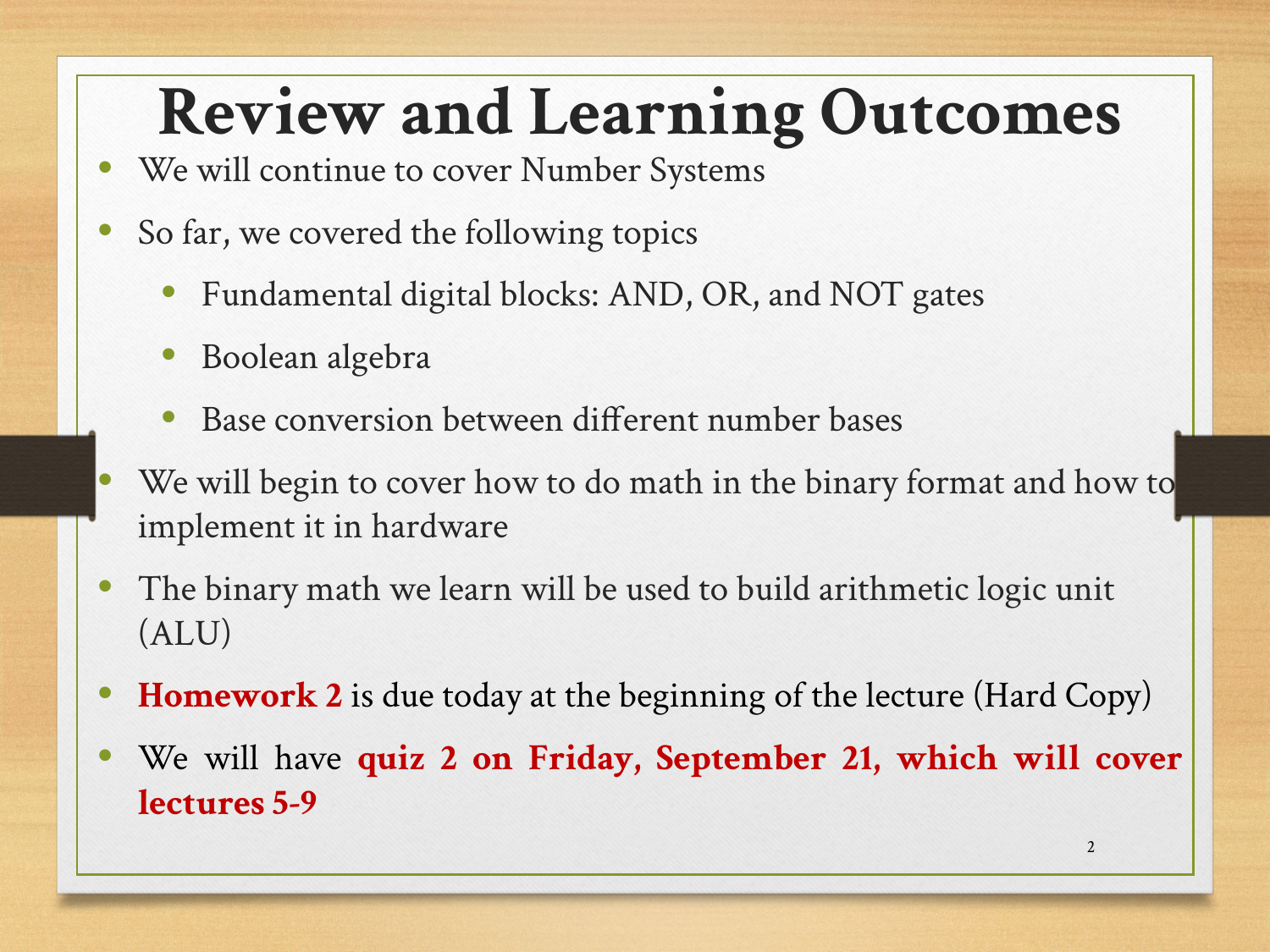

Review and Learning Outcomes
We will continue to cover Number Systems
So far, we covered the following topics
Fundamental digital blocks: AND, OR, and NOT gates
Boolean algebra
Base conversion between different number bases
We will begin to cover how to do math in the binary format and how to implement it in hardware
The binary math we learn will be used to build arithmetic logic unit (ALU)
Homework 2 is due today at the beginning of the lecture (Hard Copy)
We will have quiz 2 on Friday, September 21, which will cover lectures 5-9

2